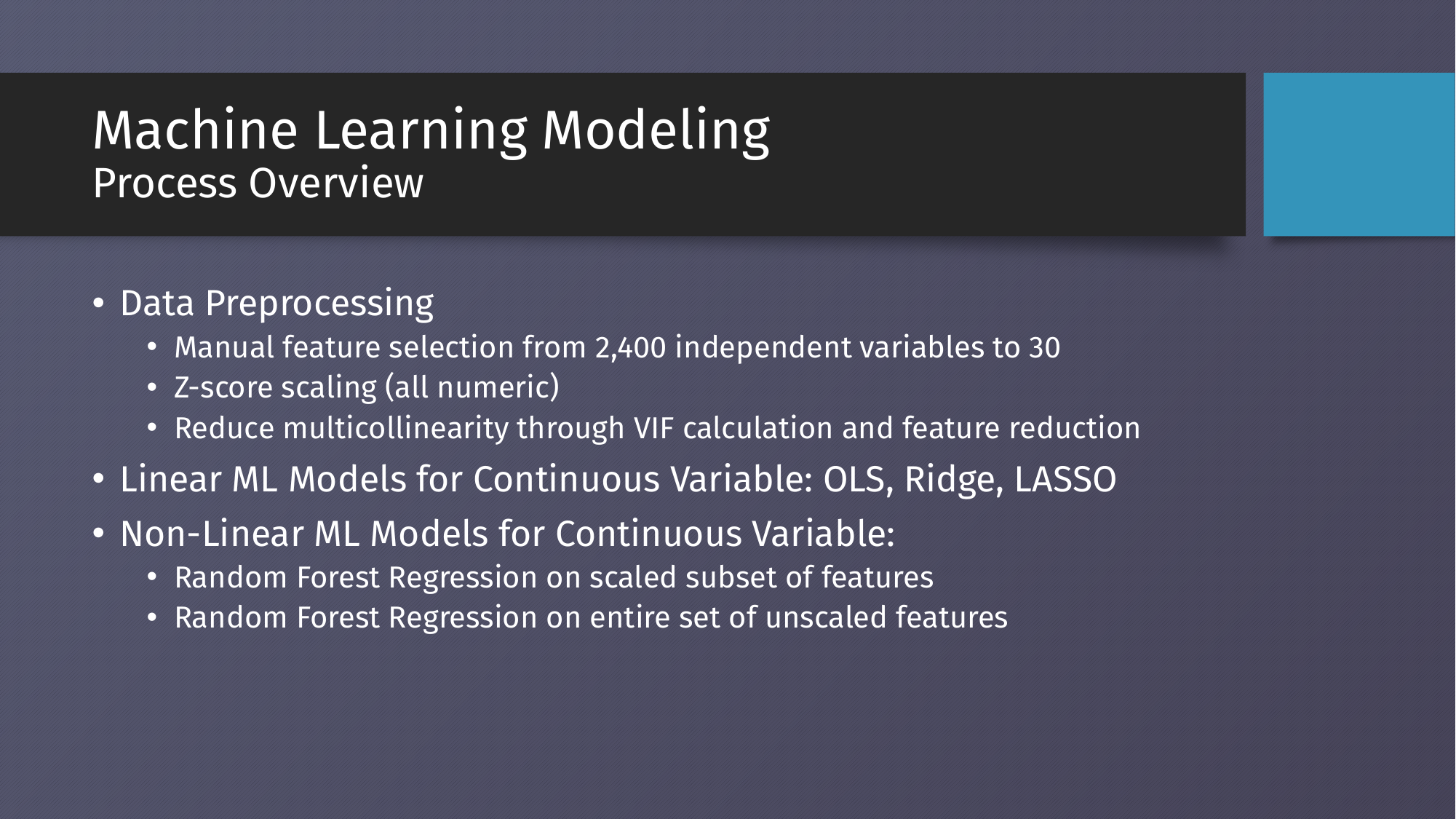

# Machine Learning Modeling Process Overview
Data Preprocessing
Manual feature selection from 2,400 independent variables to 30
Z-score scaling (all numeric)
Reduce multicollinearity through VIF calculation and feature reduction
Linear ML Models for Continuous Variable: OLS, Ridge, LASSO
Non-Linear ML Models for Continuous Variable:
Random Forest Regression on scaled subset of features
Random Forest Regression on entire set of unscaled features